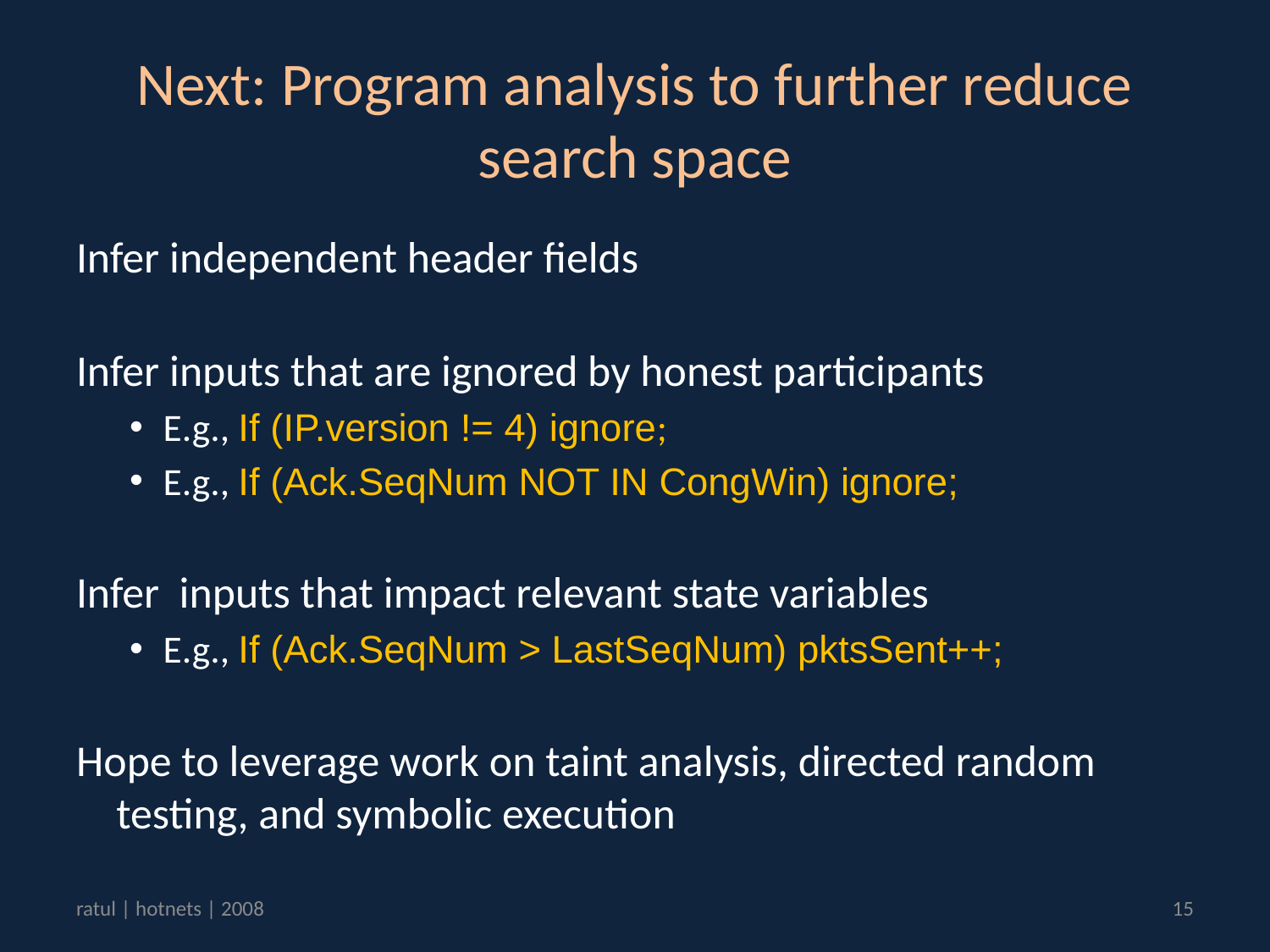

# Next: Program analysis to further reduce search space
Infer independent header fields

Infer inputs that are ignored by honest participants
E.g., If (IP.version != 4) ignore;
E.g., If (Ack.SeqNum NOT IN CongWin) ignore;

Infer  inputs that impact relevant state variables
E.g., If (Ack.SeqNum > LastSeqNum) pktsSent++;

Hope to leverage work on taint analysis, directed random testing, and symbolic execution

ratul | hotnets | 2008
15